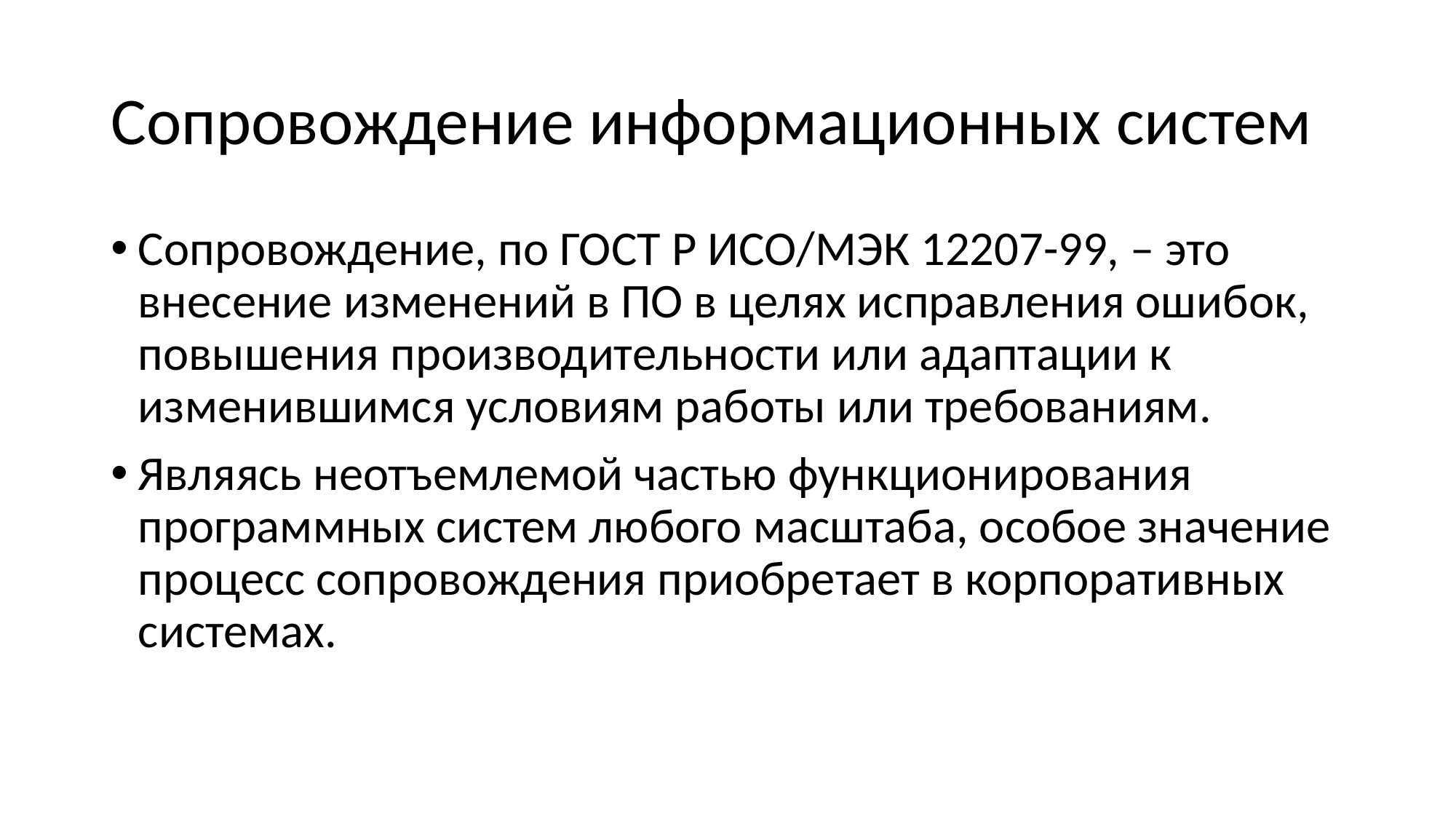

# Сопровождение информационных систем
Сопровождение, по ГОСТ Р ИСО/МЭК 12207-99, – это внесение изменений в ПО в целях исправления ошибок, повышения производительности или адаптации к изменившимся условиям работы или требованиям.
Являясь неотъемлемой частью функционирования программных систем любого масштаба, особое значение процесс сопровождения приобретает в корпоративных системах.